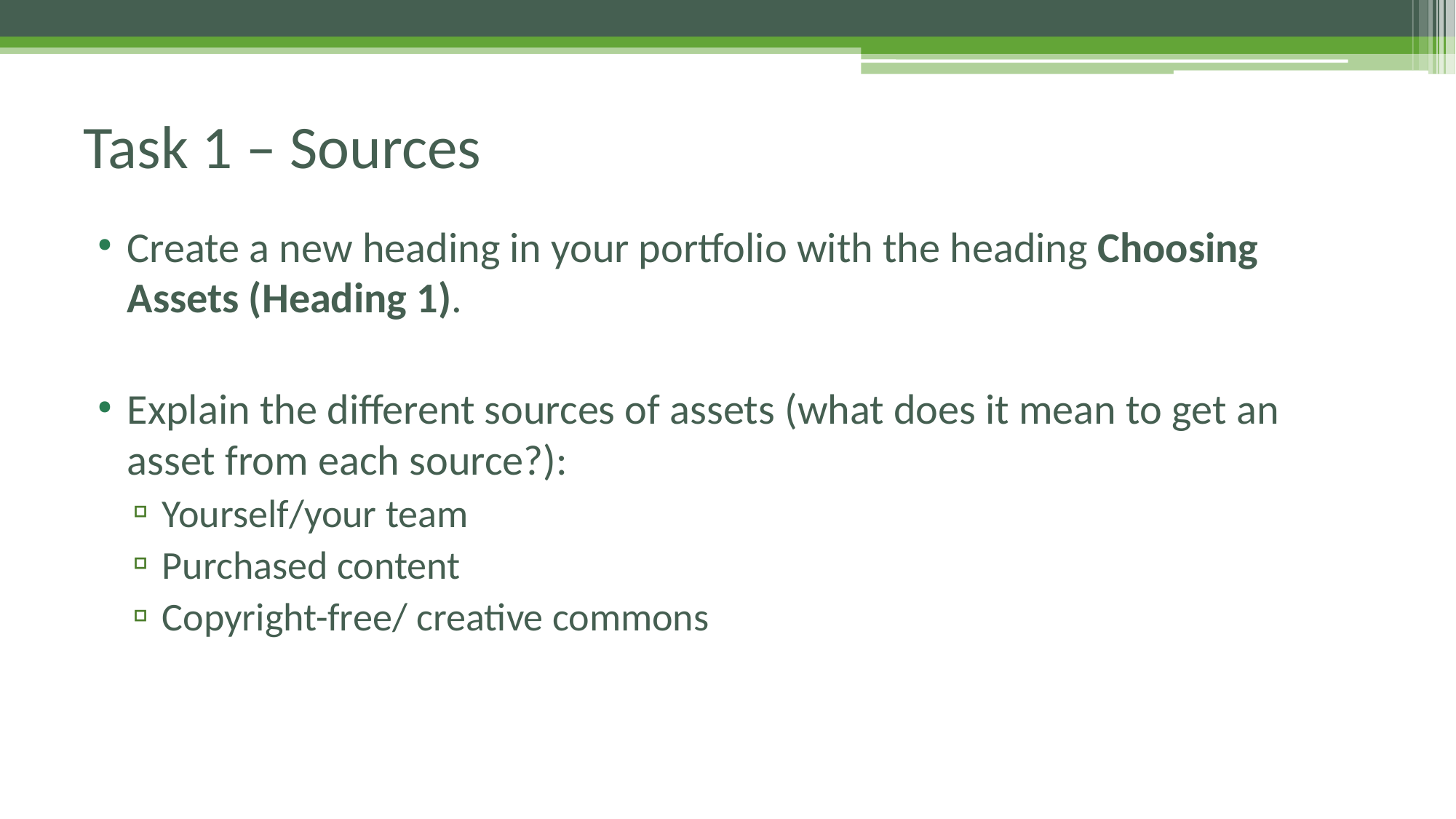

# Task 1 – Sources
Create a new heading in your portfolio with the heading Choosing Assets (Heading 1).

Explain the different sources of assets (what does it mean to get an asset from each source?):
Yourself/your team
Purchased content
Copyright-free/ creative commons